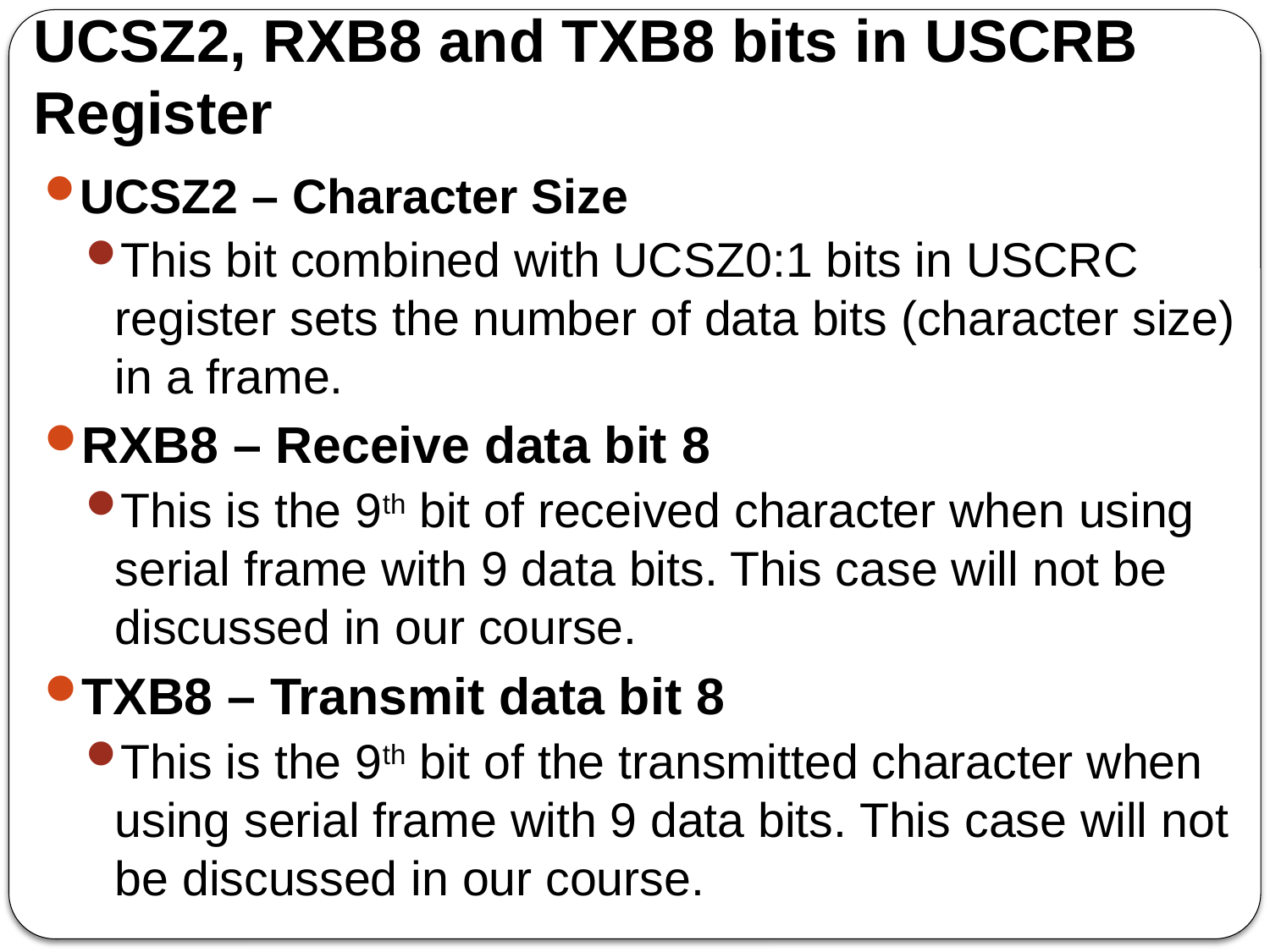

# UCSZ2, RXB8 and TXB8 bits in USCRB Register
UCSZ2 – Character Size
This bit combined with UCSZ0:1 bits in USCRC register sets the number of data bits (character size) in a frame.
RXB8 – Receive data bit 8
This is the 9th bit of received character when using serial frame with 9 data bits. This case will not be discussed in our course.
TXB8 – Transmit data bit 8
This is the 9th bit of the transmitted character when using serial frame with 9 data bits. This case will not be discussed in our course.